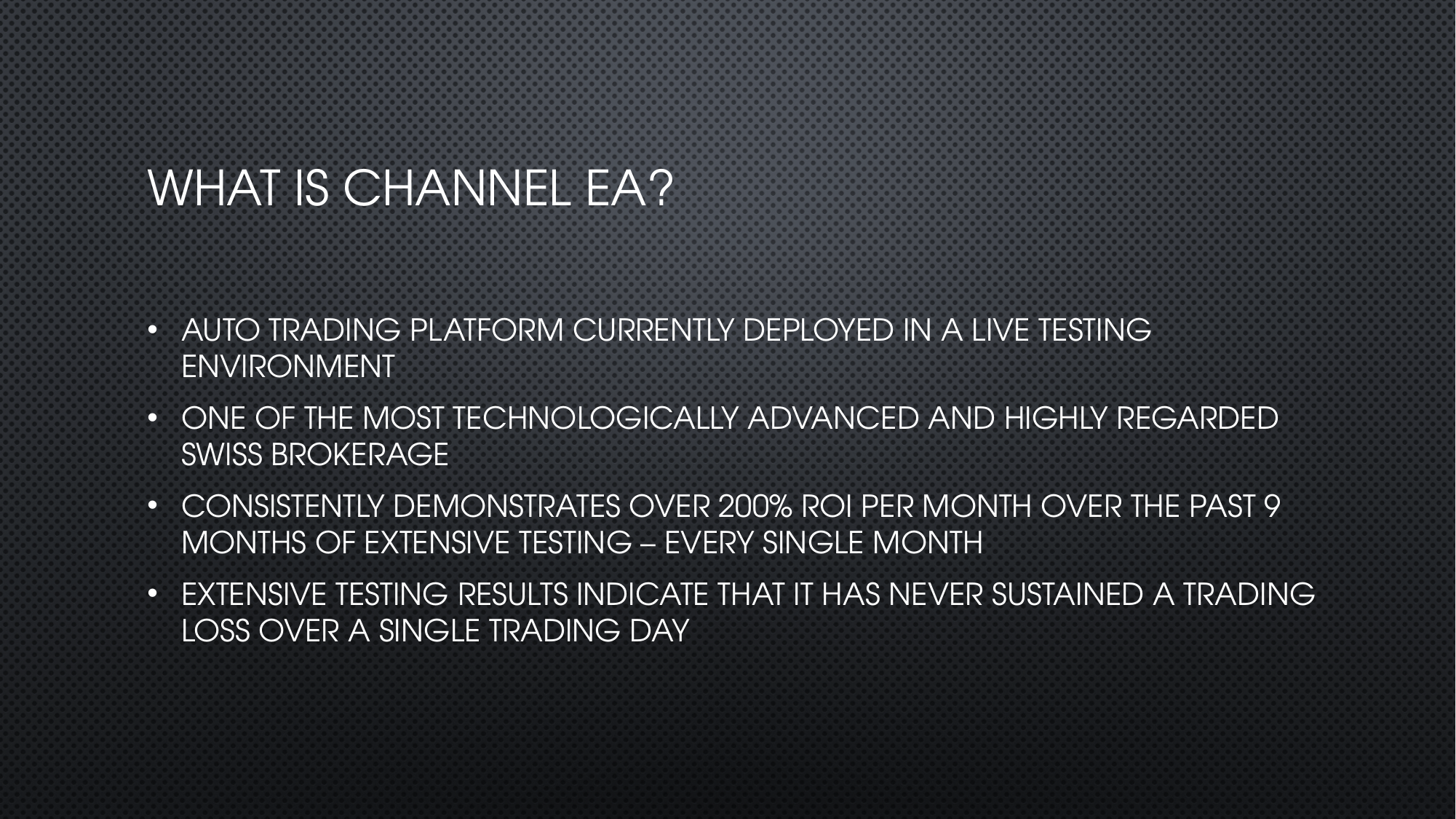

# What is channel ea?
Auto trading platform currently deployed in a live testing environment
One of the most technologically advanced and highly regarded Swiss brokerage
Consistently demonstrates over 200% ROI per month over the past 9 months of extensive testing – every single month
Extensive testing results indicate that it has never sustained a trading loss over a single trading day